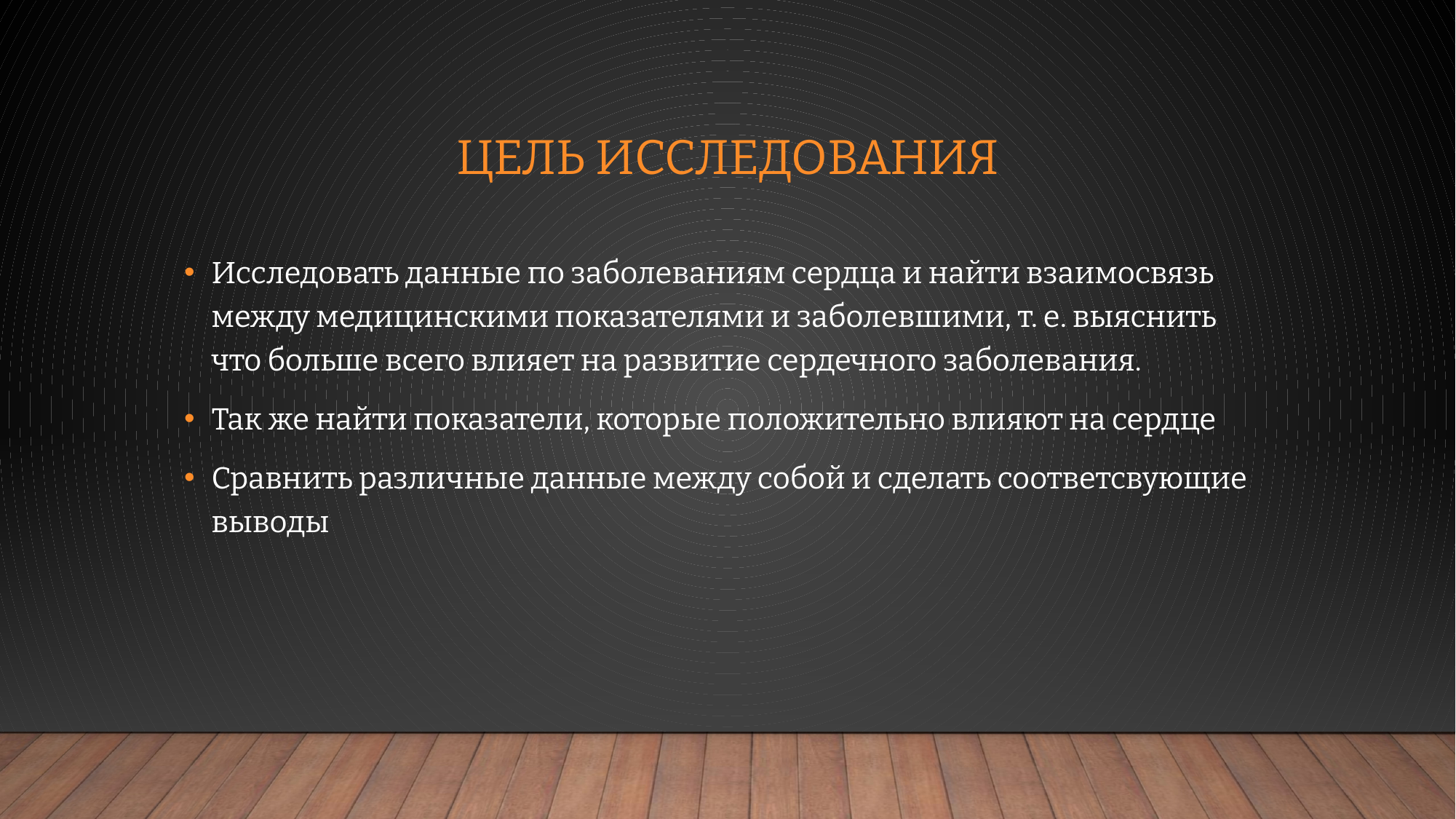

# Цель исследования
Исследовать данные по заболеваниям сердца и найти взаимосвязь между медицинскими показателями и заболевшими, т. е. выяснить что больше всего влияет на развитие сердечного заболевания.
Так же найти показатели, которые положительно влияют на сердце
Сравнить различные данные между собой и сделать соответсвующие выводы